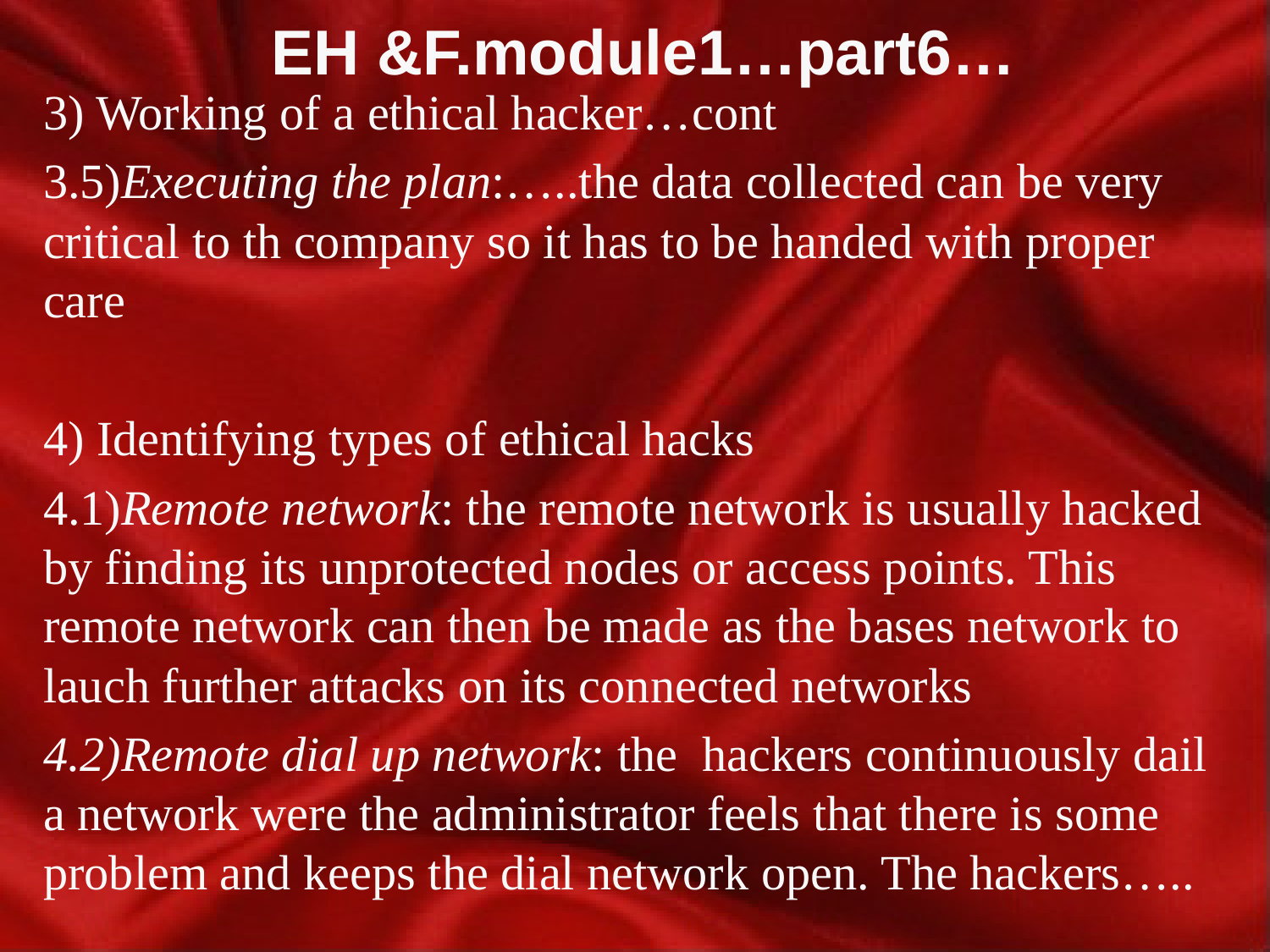

# EH &F.module1…part6…
3) Working of a ethical hacker…cont
3.5)Executing the plan:…..the data collected can be very critical to th company so it has to be handed with proper care

4) Identifying types of ethical hacks
4.1)Remote network: the remote network is usually hacked by finding its unprotected nodes or access points. This remote network can then be made as the bases network to lauch further attacks on its connected networks
4.2)Remote dial up network: the  hackers continuously dail a network were the administrator feels that there is some problem and keeps the dial network open. The hackers…..